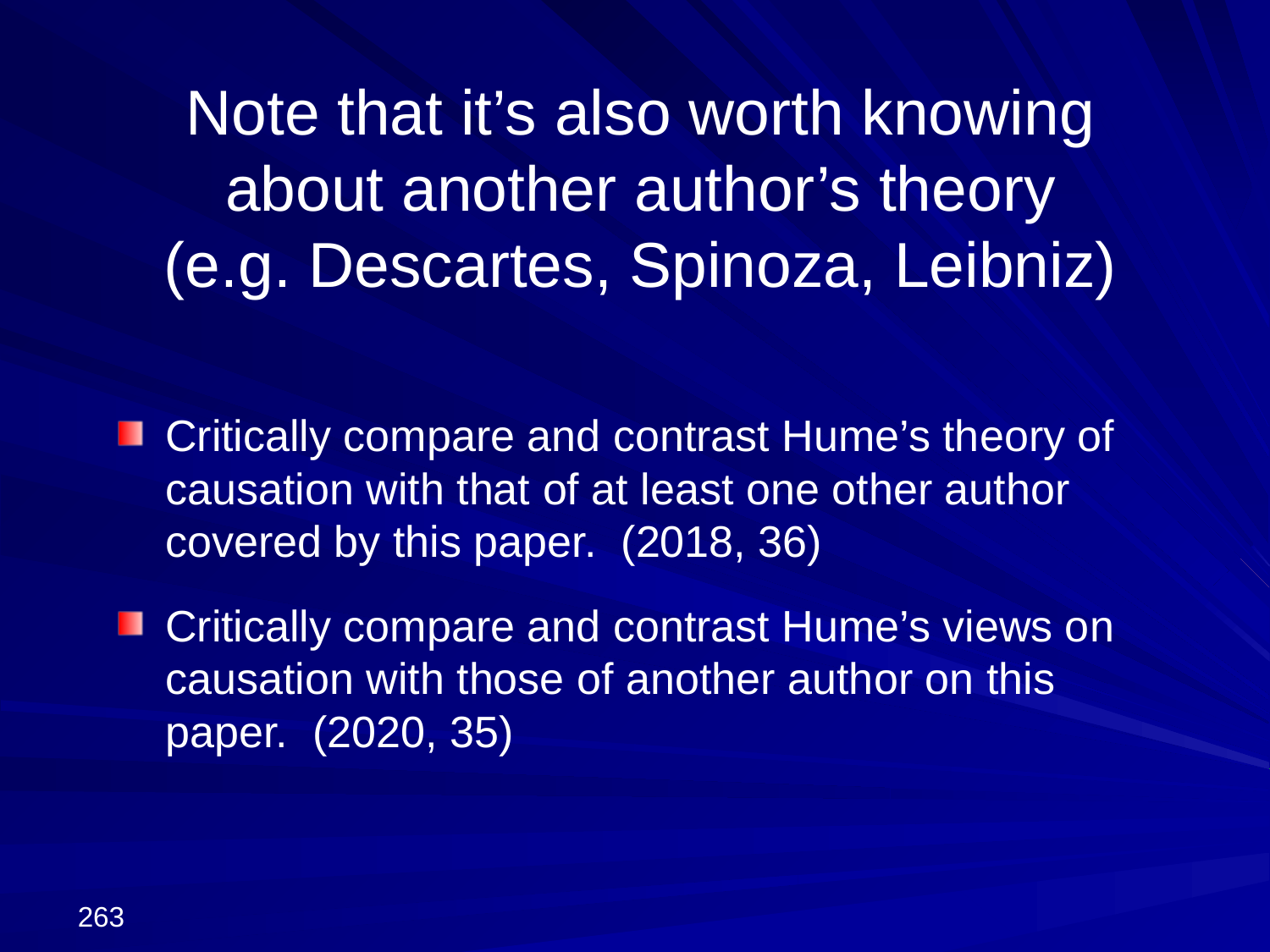

# Note that it’s also worth knowing about another author’s theory (e.g. Descartes, Spinoza, Leibniz)
Critically compare and contrast Hume’s theory of causation with that of at least one other author covered by this paper.  (2018, 36)
Critically compare and contrast Hume’s views on causation with those of another author on this paper.  (2020, 35)

263